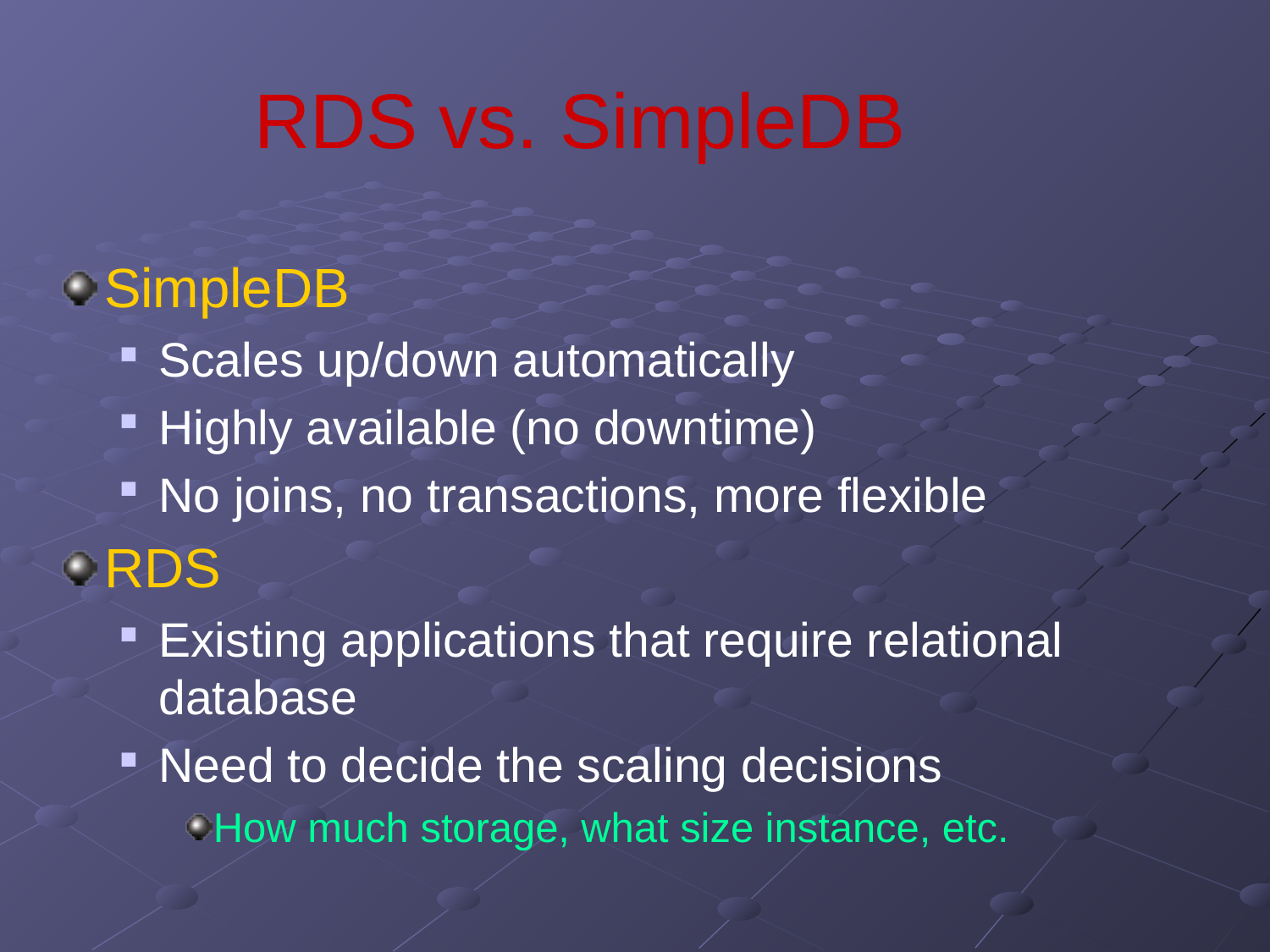

# RDS vs. SimpleDB
SimpleDB
Scales up/down automatically
Highly available (no downtime)
No joins, no transactions, more flexible
RDS
Existing applications that require relational database
Need to decide the scaling decisions
How much storage, what size instance, etc.